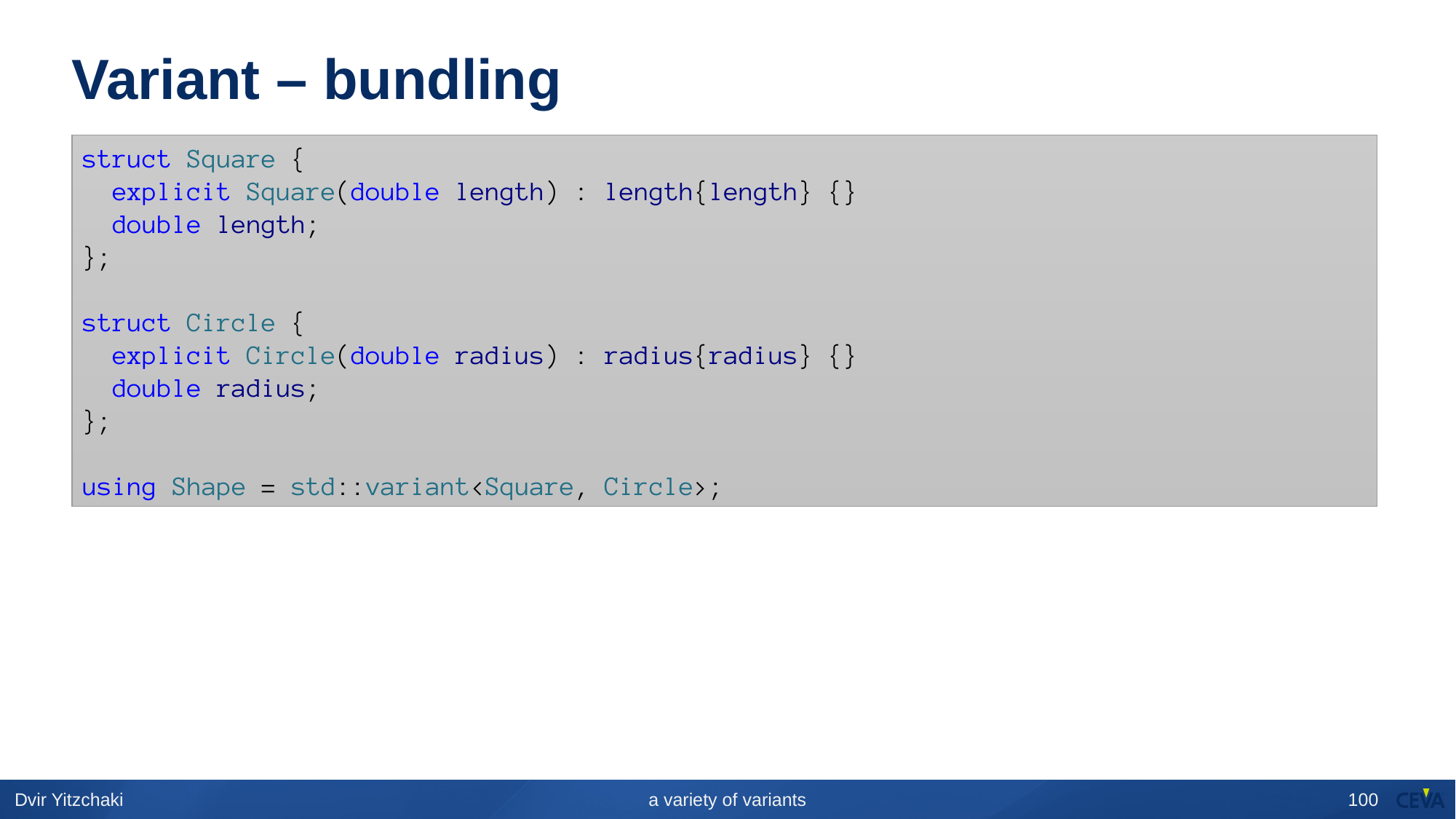

# Variant – bundling
struct Square {
  explicit Square(double length) : length{length} {}
  double length;
};
struct Circle {
  explicit Circle(double radius) : radius{radius} {}
  double radius;
};
using Shape = std::variant<Square, Circle>;